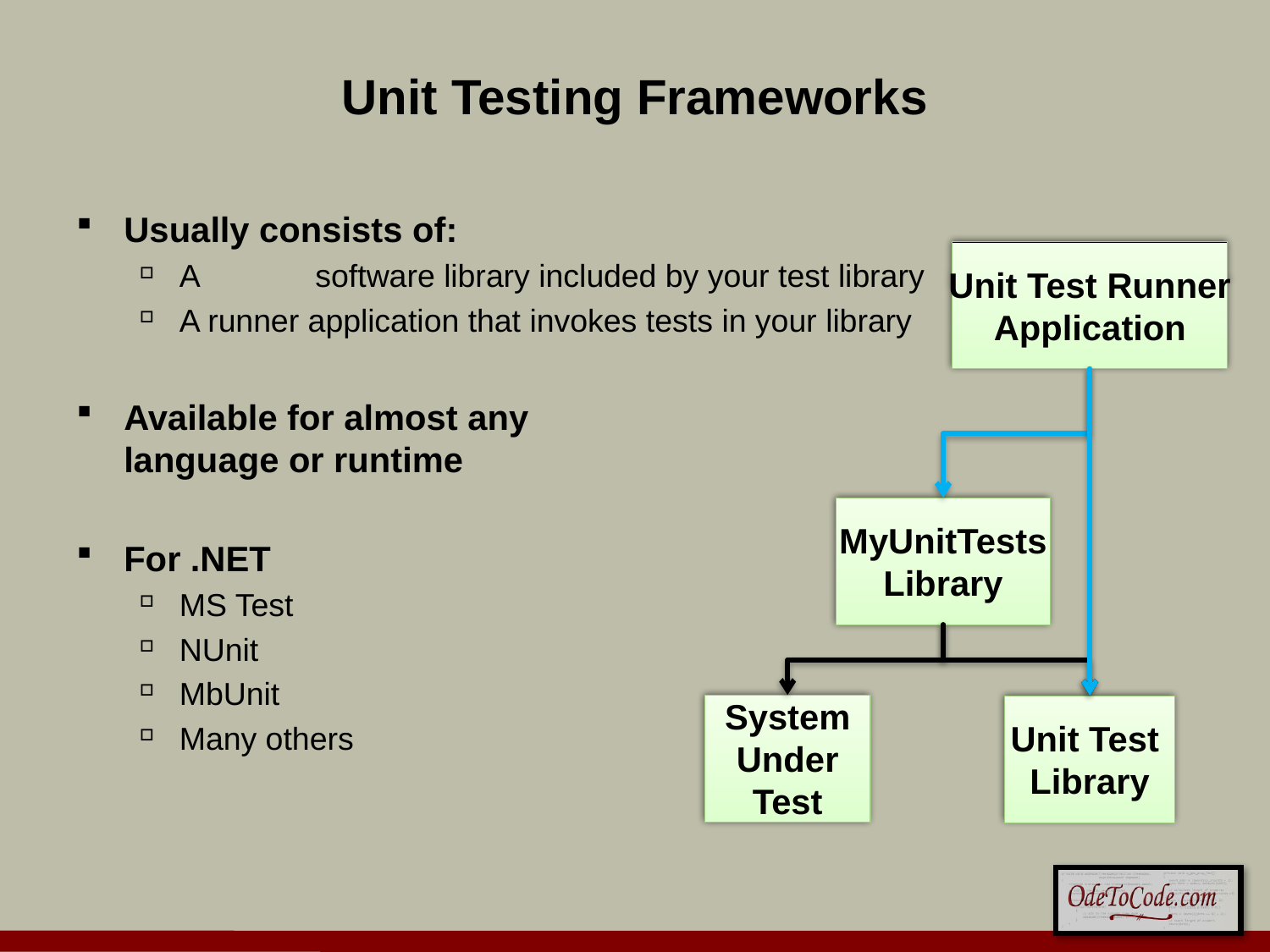

# Unit Testing Frameworks
Usually consists of:
A	 software library included by your test library
A runner application that invokes tests in your library

Available for almost any
language or runtime

For .NET
MS Test
NUnit
MbUnit
Many others
Unit Test Runner
Application
MyUnitTests
Library
System
Under
Test
Unit Test
Library